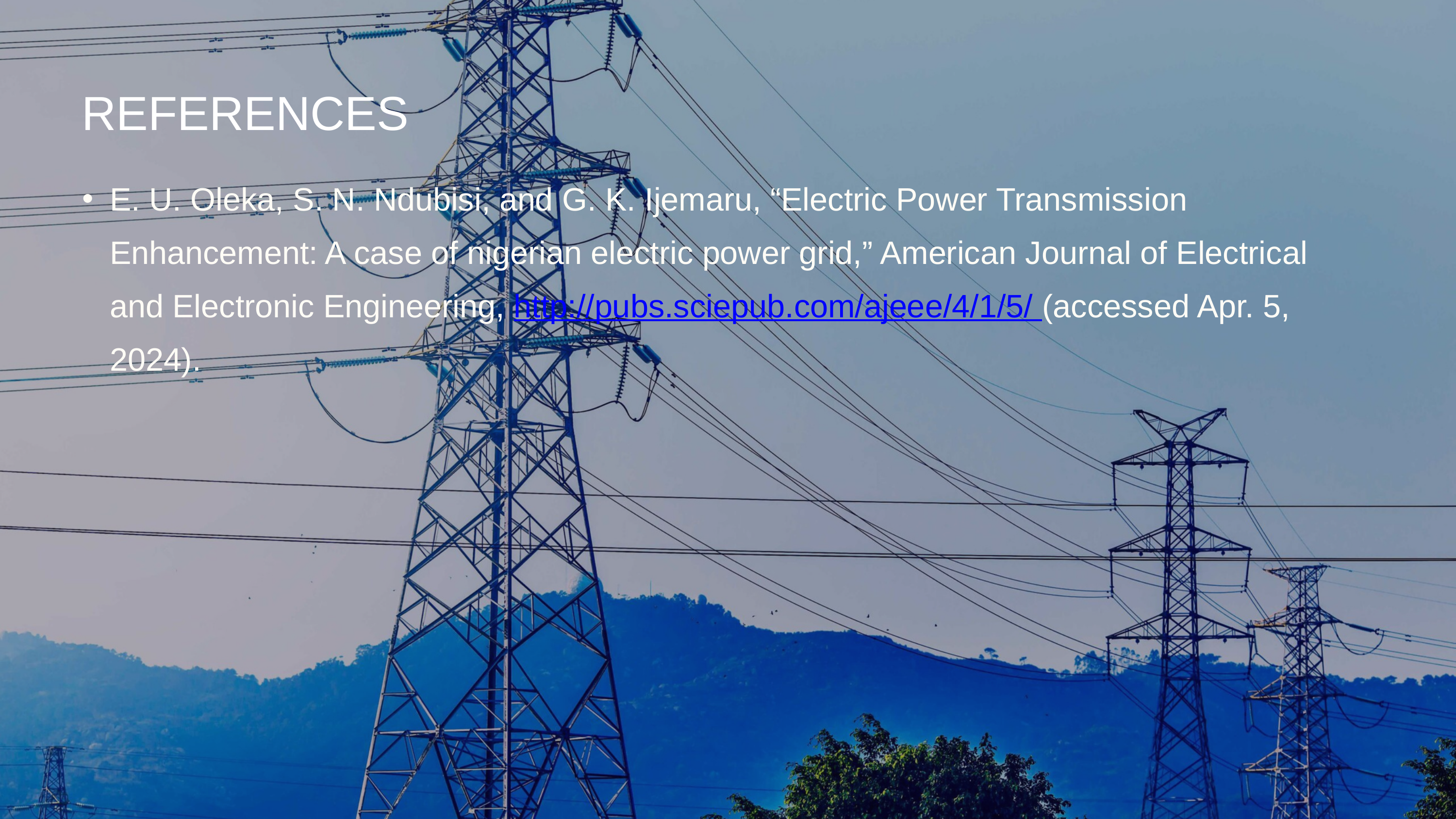

REFERENCES
E. U. Oleka, S. N. Ndubisi, and G. K. Ijemaru, “Electric Power Transmission Enhancement: A case of nigerian electric power grid,” American Journal of Electrical and Electronic Engineering, http://pubs.sciepub.com/ajeee/4/1/5/ (accessed Apr. 5, 2024).